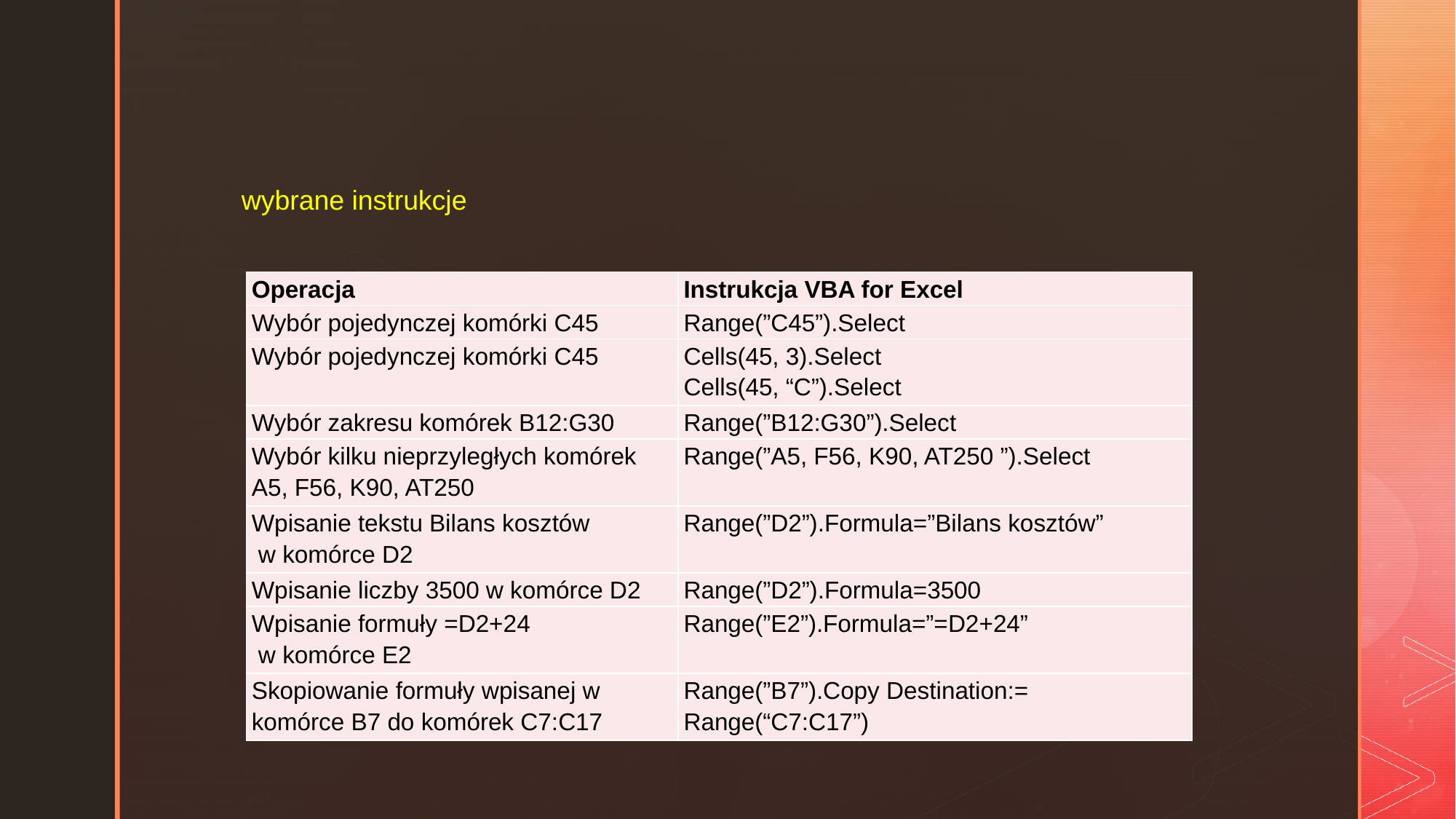

wybrane instrukcje
| Operacja | Instrukcja VBA for Excel |
| --- | --- |
| Wybór pojedynczej komórki C45 | Range(”C45”).Select |
| Wybór pojedynczej komórki C45 | Cells(45, 3).Select Cells(45, “C”).Select |
| Wybór zakresu komórek B12:G30 | Range(”B12:G30”).Select |
| Wybór kilku nieprzyległych komórek A5, F56, K90, AT250 | Range(”A5, F56, K90, AT250 ”).Select |
| Wpisanie tekstu Bilans kosztów w komórce D2 | Range(”D2”).Formula=”Bilans kosztów” |
| Wpisanie liczby 3500 w komórce D2 | Range(”D2”).Formula=3500 |
| Wpisanie formuły =D2+24 w komórce E2 | Range(”E2”).Formula=”=D2+24” |
| Skopiowanie formuły wpisanej w komórce B7 do komórek C7:C17 | Range(”B7”).Copy Destination:= Range(“C7:C17”) |